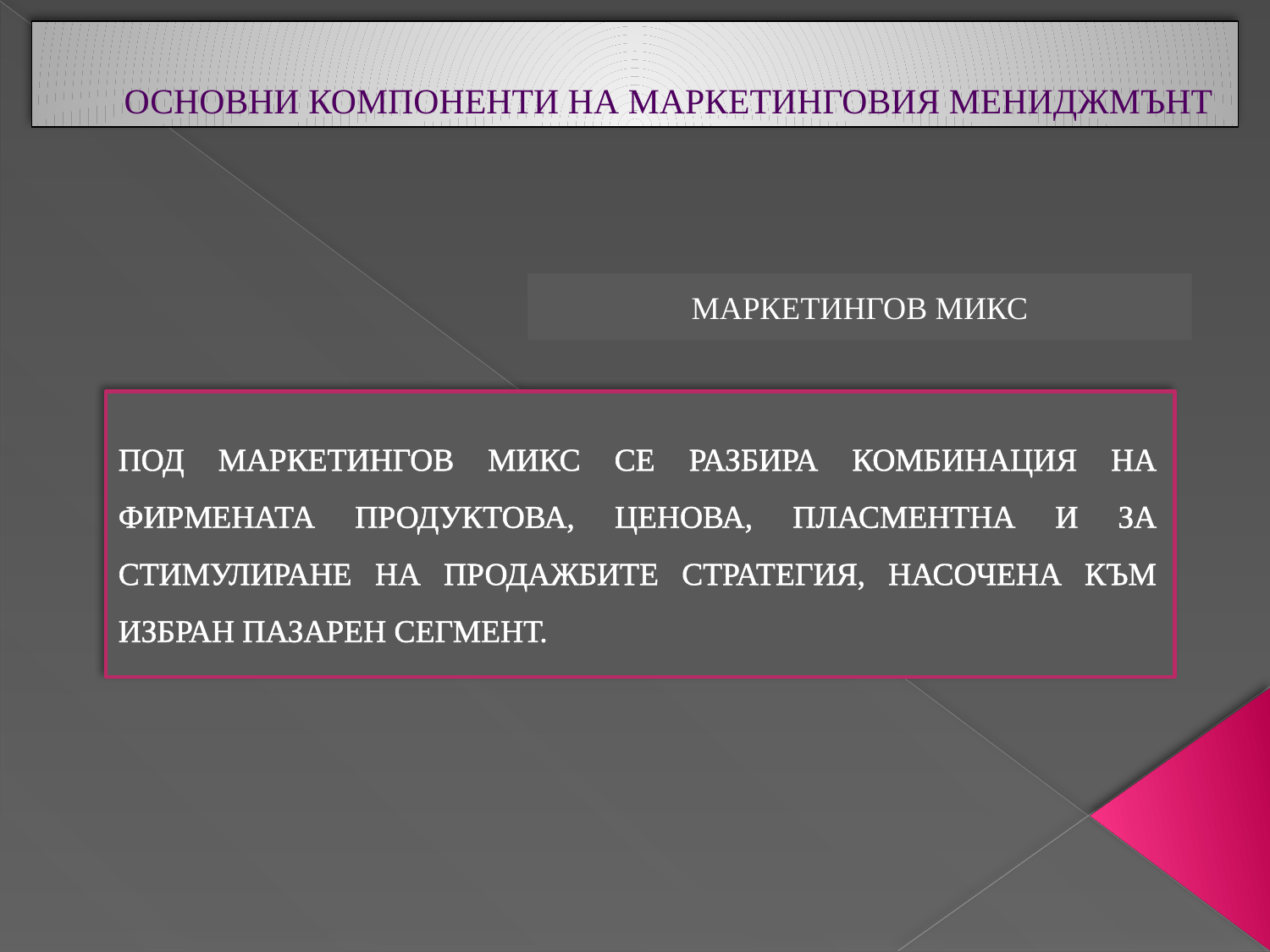

# основни КОМПОНЕНТИ на маркетинговИЯ МЕНИДЖМЪНТ
МАРКЕТИНГОВ МИКС
ПОД МАРКЕТИНГОВ МИКС СЕ РАЗБИРА КОМБИНАЦИЯ НА ФИРМЕНАТА ПРОДУКТОВА, ЦЕНОВА, ПЛАСМЕНТНА И ЗА СТИМУЛИРАНЕ НА ПРОДАЖБИТЕ СТРАТЕГИЯ, НАСОЧЕНА КЪМ ИЗБРАН ПАЗАРЕН СЕГМЕНТ.